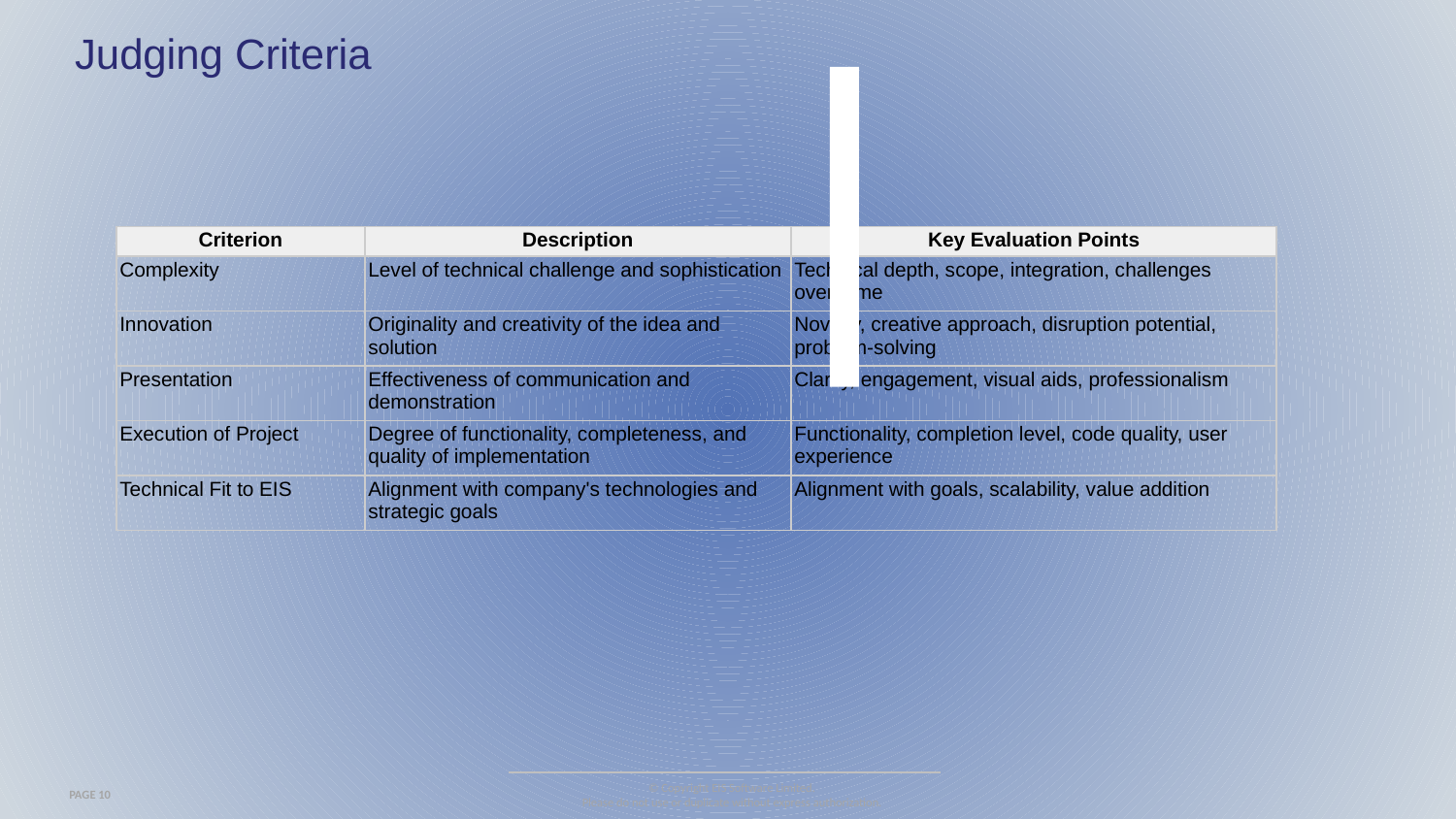

# Judging Criteria
| Criterion | Description | Key Evaluation Points |
| --- | --- | --- |
| Complexity | Level of technical challenge and sophistication | Technical depth, scope, integration, challenges overcome |
| Innovation | Originality and creativity of the idea and solution | Novelty, creative approach, disruption potential, problem-solving |
| Presentation | Effectiveness of communication and demonstration | Clarity, engagement, visual aids, professionalism |
| Execution of Project | Degree of functionality, completeness, and quality of implementation | Functionality, completion level, code quality, user experience |
| Technical Fit to EIS | Alignment with company's technologies and strategic goals | Alignment with goals, scalability, value addition |